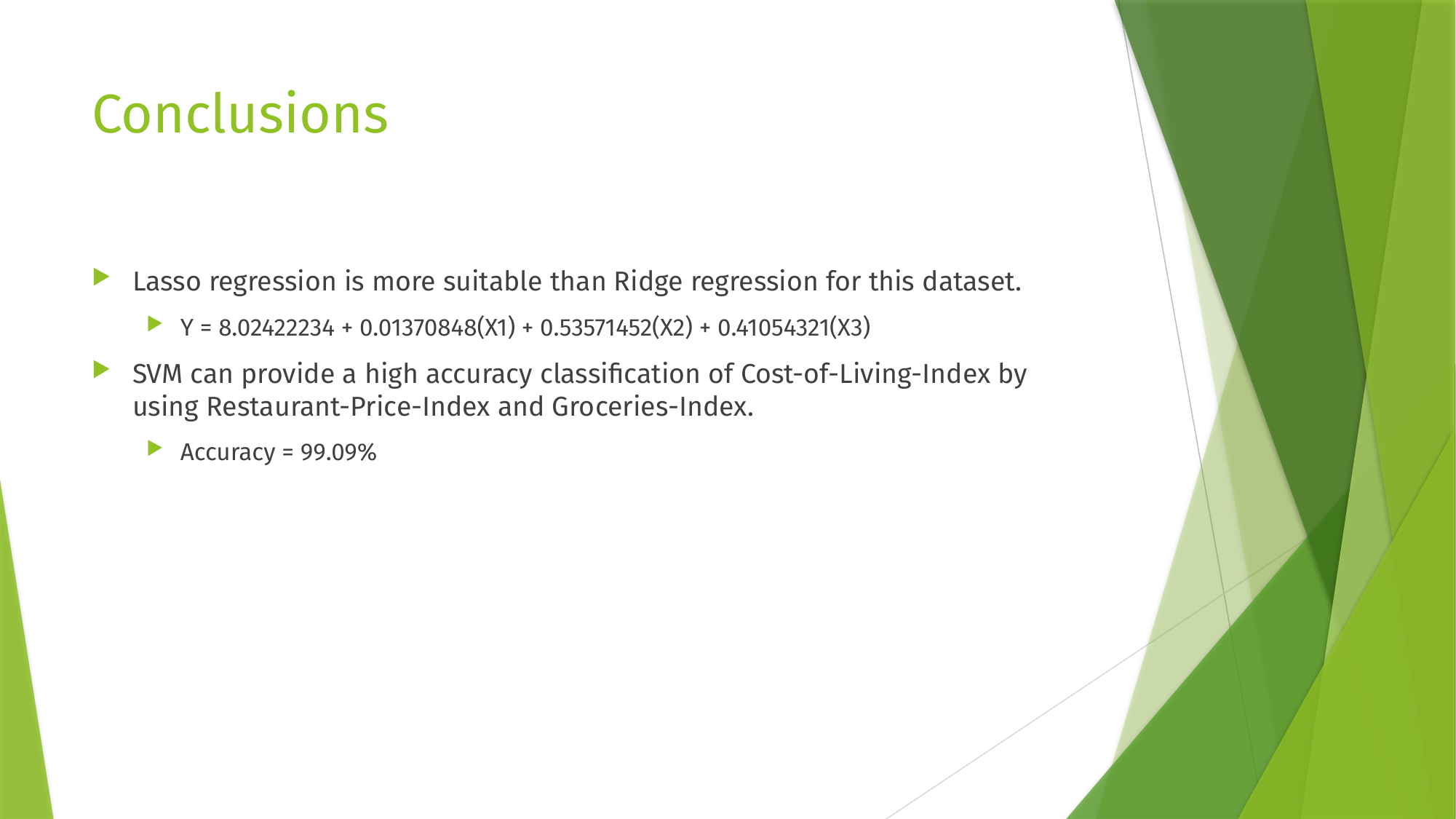

# Conclusions
Lasso regression is more suitable than Ridge regression for this dataset.
Y = 8.02422234 + 0.01370848(X1) + 0.53571452(X2) + 0.41054321(X3)
SVM can provide a high accuracy classification of Cost-of-Living-Index by using Restaurant-Price-Index and Groceries-Index.
Accuracy = 99.09%